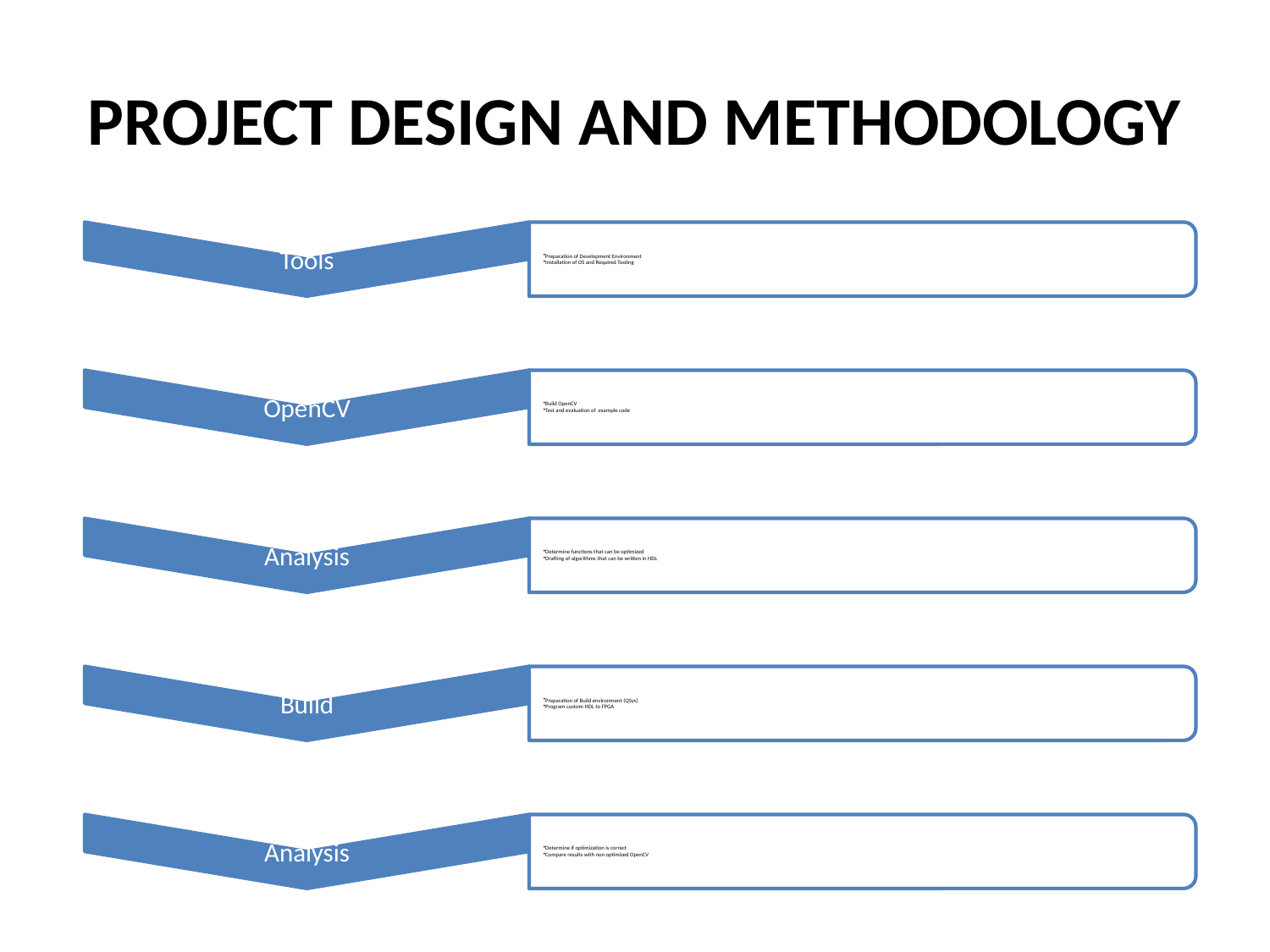

# PROJECT DESIGN AND METHODOLOGY
Tools
Preparation of Development Environment
Installation of OS and Required Tooling
OpenCV
Build OpenCV
Test and evaluation of  example code
Analysis
Determine functions that can be optimized
Drafting of algorithms that can be written in HDL
Build
Preparation of Build environment (QSys)
Program custom HDL to FPGA
Analysis
Determine if optimization is correct
Compare results with non optimized OpenCV